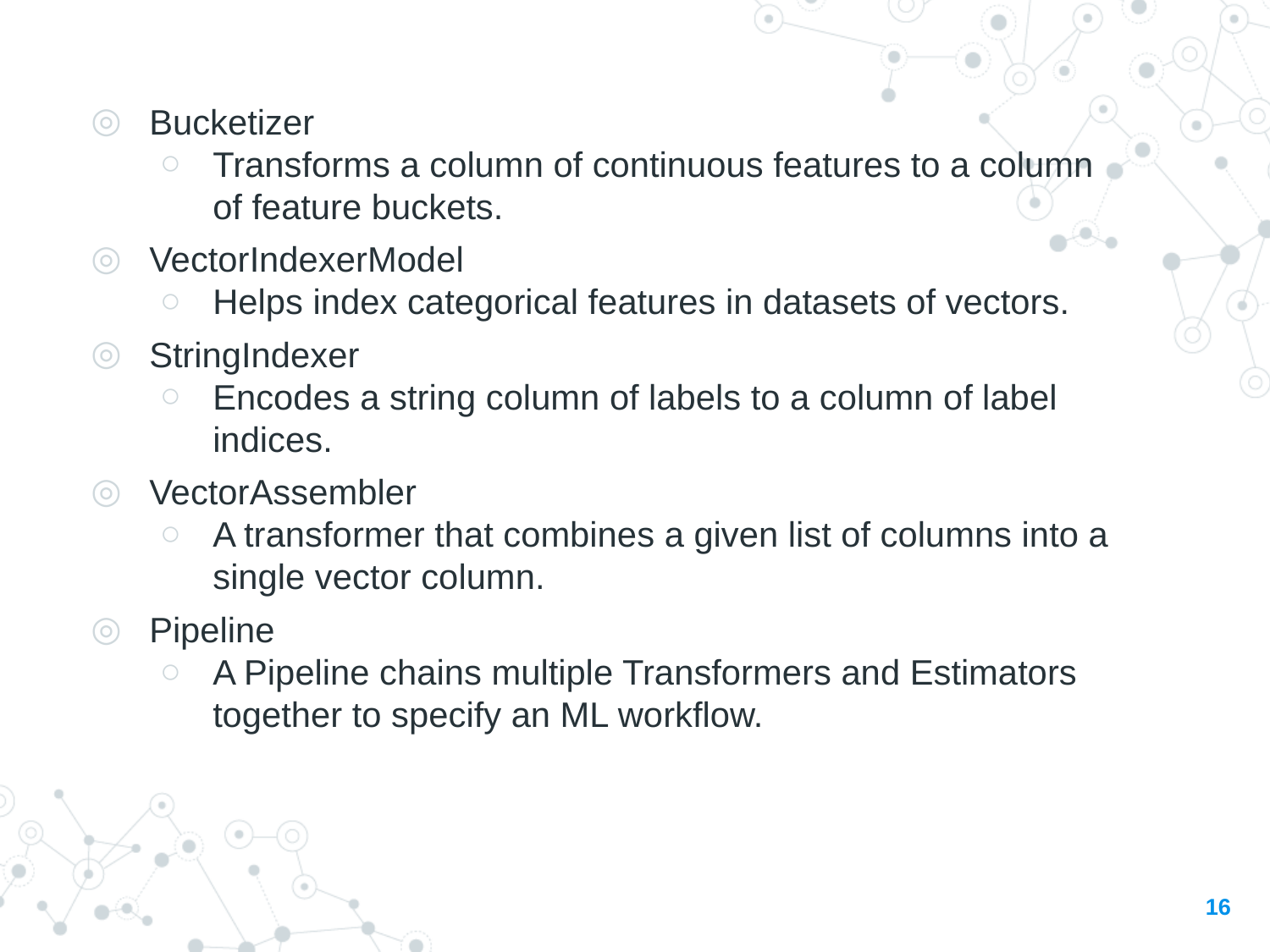

Bucketizer
Transforms a column of continuous features to a column of feature buckets.
VectorIndexerModel
Helps index categorical features in datasets of vectors.
StringIndexer
Encodes a string column of labels to a column of label indices.
VectorAssembler
A transformer that combines a given list of columns into a single vector column.
Pipeline
A Pipeline chains multiple Transformers and Estimators together to specify an ML workflow.

16